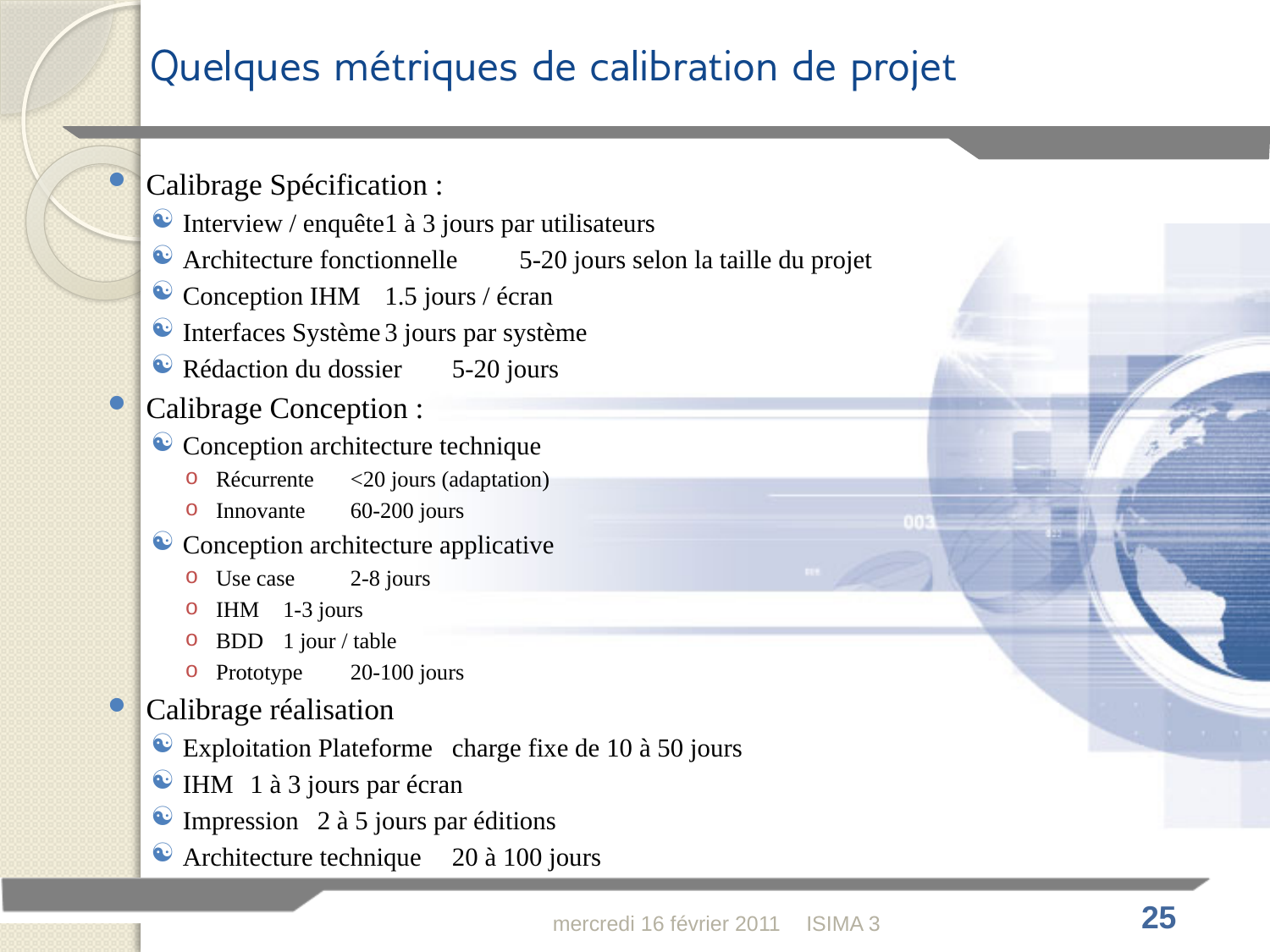

# Quelques métriques de calibration de projet
Calibrage Spécification :
Interview / enquête		1 à 3 jours par utilisateurs
Architecture fonctionnelle 		5-20 jours selon la taille du projet
Conception IHM		1.5 jours / écran
Interfaces Système		3 jours par système
Rédaction du dossier		5-20 jours
Calibrage Conception :
Conception architecture technique
Récurrente			<20 jours (adaptation)
Innovante			60-200 jours
Conception architecture applicative
Use case			2-8 jours
IHM			1-3 jours
BDD			1 jour / table
Prototype			20-100 jours
Calibrage réalisation
Exploitation Plateforme		charge fixe de 10 à 50 jours
IHM			1 à 3 jours par écran
Impression			2 à 5 jours par éditions
Architecture technique		20 à 100 jours

mercredi 16 février 2011
ISIMA 3